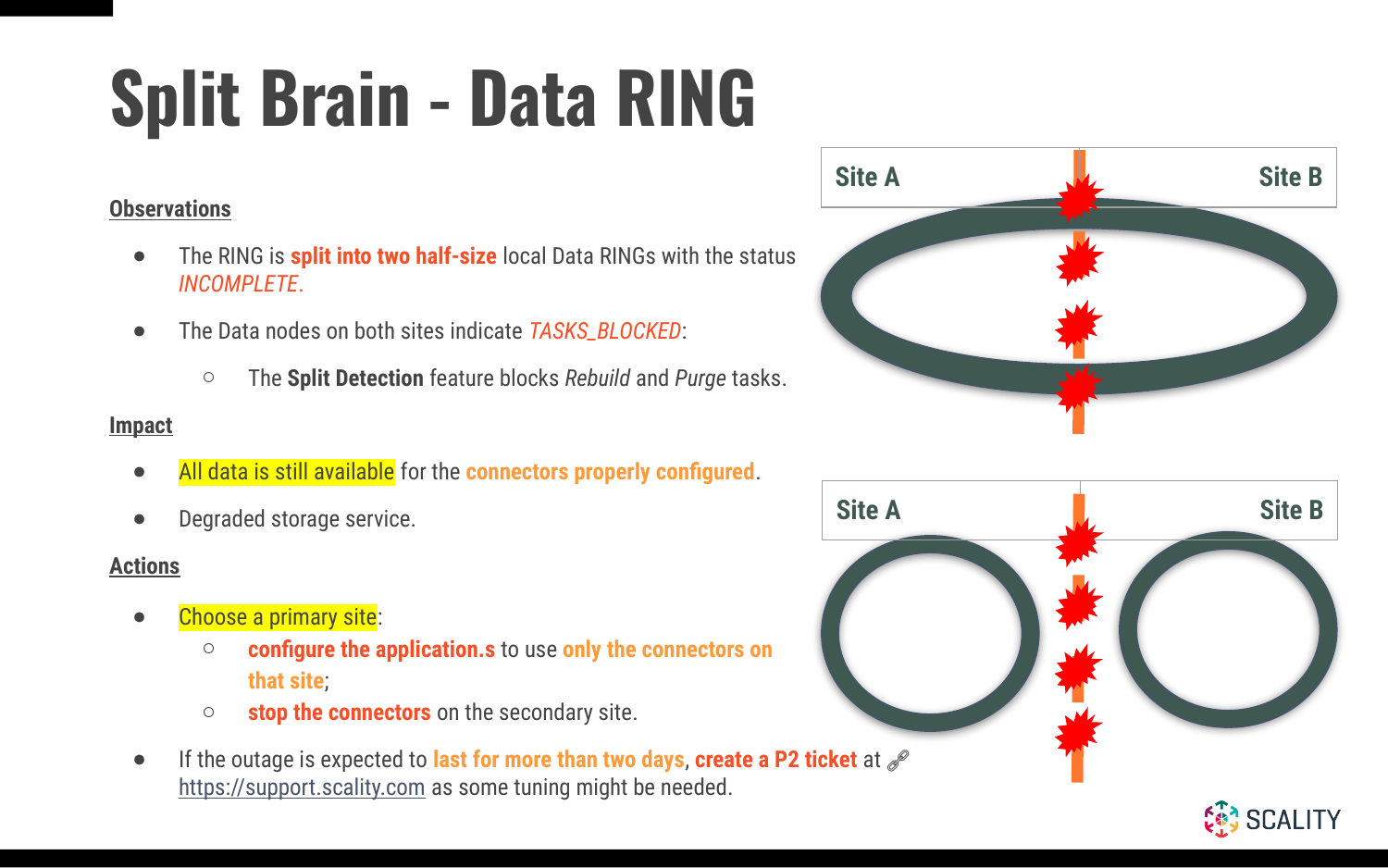

Split Brain - Data RING
| Site A | Site B |
| --- | --- |

Observations
The RING is split into two half-size local Data RINGs with the status INCOMPLETE.
The Data nodes on both sites indicate TASKS_BLOCKED:
The Split Detection feature blocks Rebuild and Purge tasks.
Impact
All data is still available for the connectors properly configured.
Degraded storage service.
Actions
Choose a primary site:
configure the application.s to use only the connectors on
that site;
stop the connectors on the secondary site.
If the outage is expected to last for more than two days, create a P2 ticket at 🔗https://support.scality.com as some tuning might be needed.

| Site A | Site B |
| --- | --- |